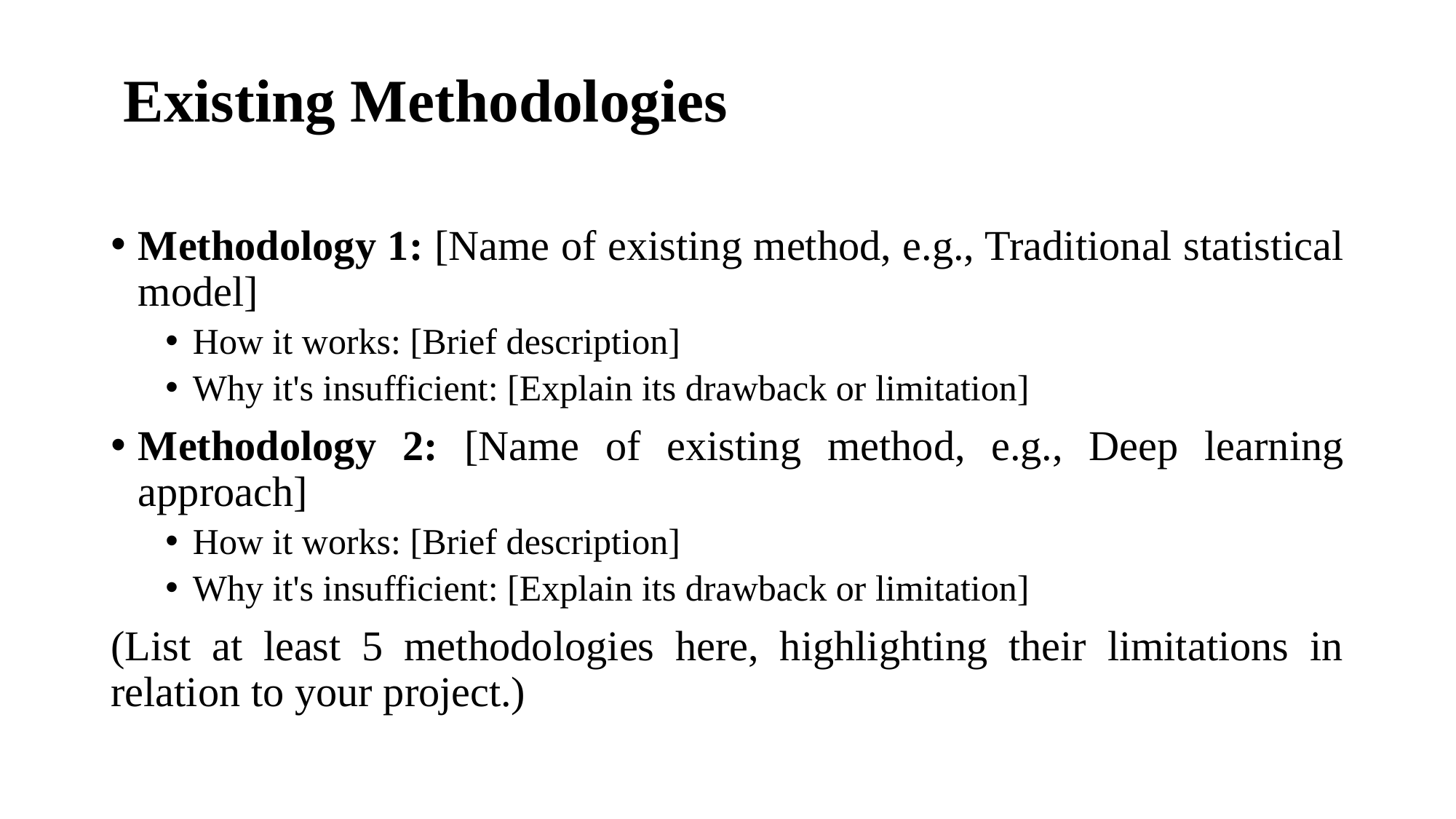

# Existing Methodologies
Methodology 1: [Name of existing method, e.g., Traditional statistical model]
How it works: [Brief description]
Why it's insufficient: [Explain its drawback or limitation]
Methodology 2: [Name of existing method, e.g., Deep learning approach]
How it works: [Brief description]
Why it's insufficient: [Explain its drawback or limitation]
(List at least 5 methodologies here, highlighting their limitations in relation to your project.)